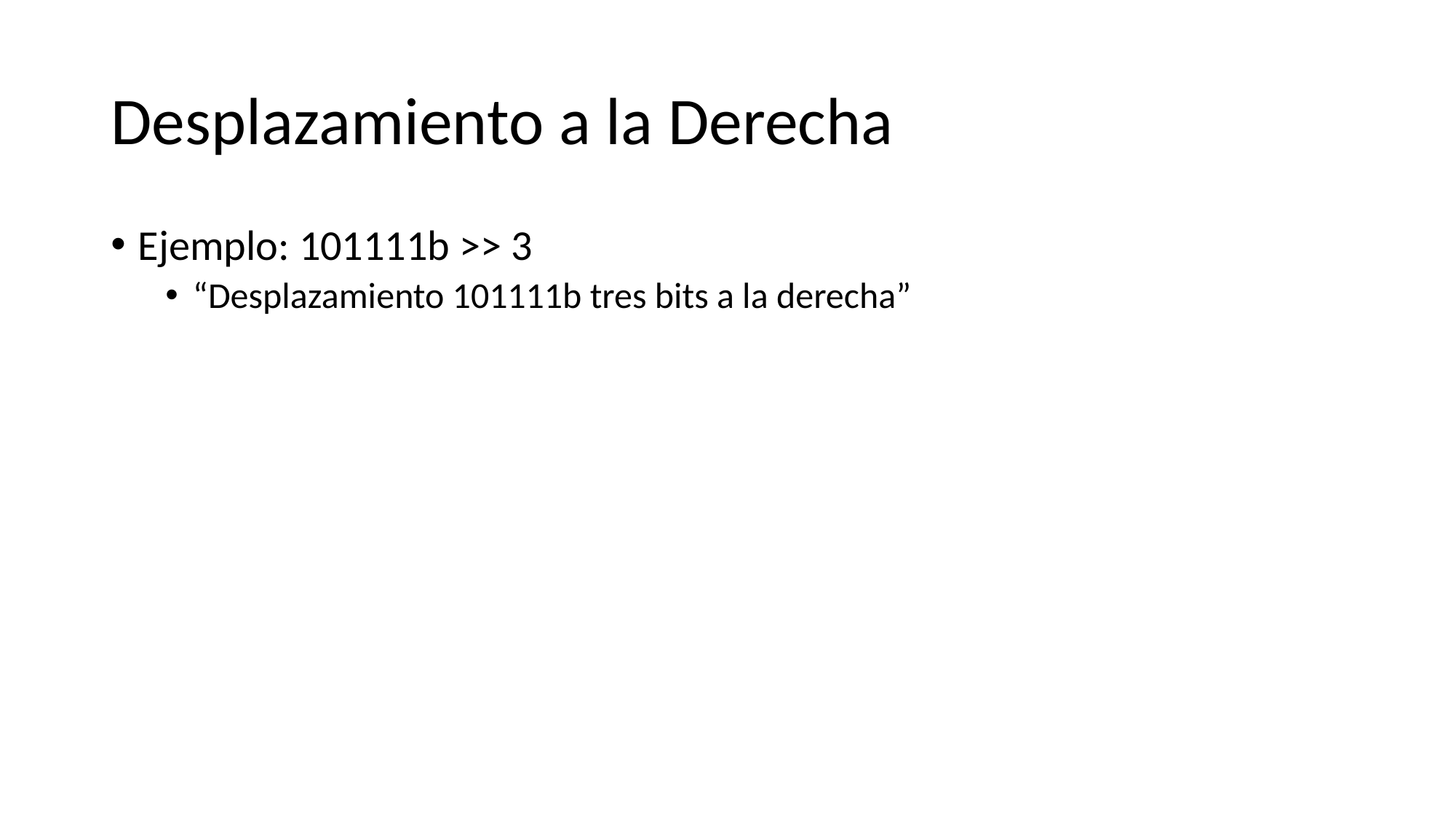

# Desplazamiento a la Derecha
Ejemplo: 101111b >> 3
“Desplazamiento 101111b tres bits a la derecha”